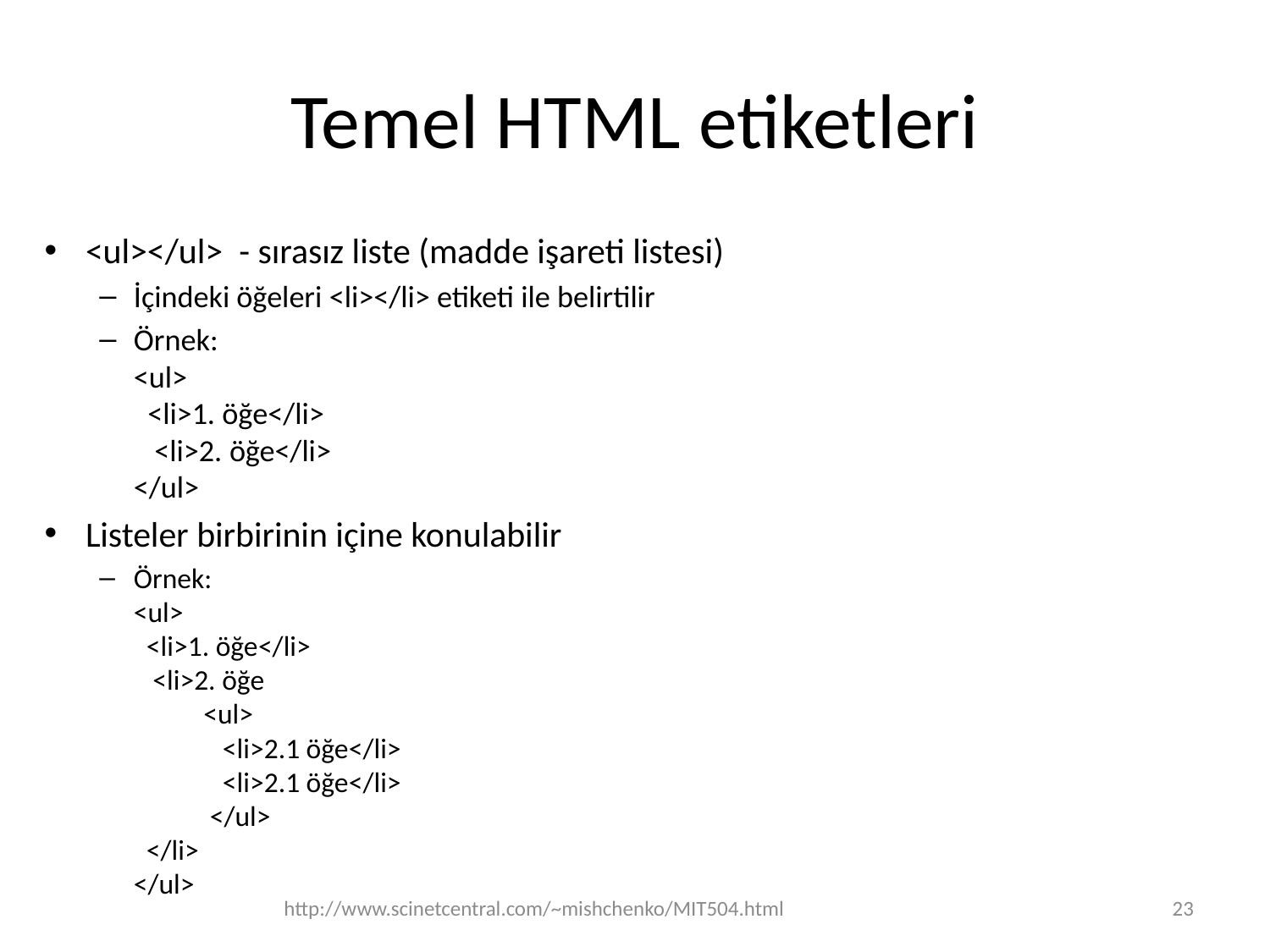

# Temel HTML etiketleri
<ul></ul>  - sırasız liste (madde işareti listesi)
İçindeki öğeleri <li></li> etiketi ile belirtilir
Örnek:
<ul>
  <li>1. öğe</li>
   <li>2. öğe</li>
</ul>
Listeler birbirinin içine konulabilir
Örnek:
<ul>
  <li>1. öğe</li>
   <li>2. öğe
           <ul>
              <li>2.1 öğe</li>
              <li>2.1 öğe</li>
            </ul>
  </li>
</ul>
http://www.scinetcentral.com/~mishchenko/MIT504.html
23